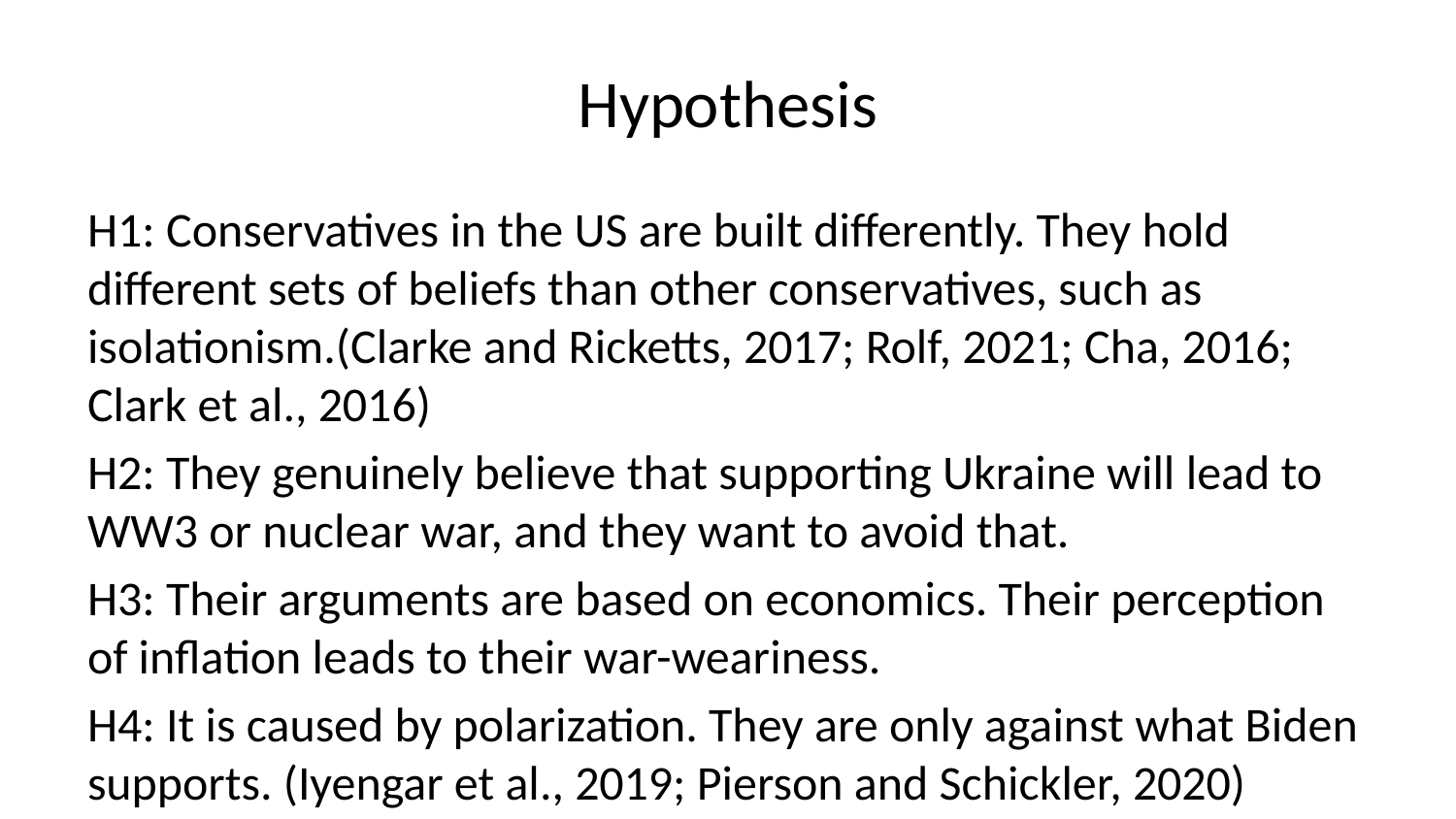

# Hypothesis
H1: Conservatives in the US are built differently. They hold different sets of beliefs than other conservatives, such as isolationism.(Clarke and Ricketts, 2017; Rolf, 2021; Cha, 2016; Clark et al., 2016)
H2: They genuinely believe that supporting Ukraine will lead to WW3 or nuclear war, and they want to avoid that.
H3: Their arguments are based on economics. Their perception of inflation leads to their war-weariness.
H4: It is caused by polarization. They are only against what Biden supports. (Iyengar et al., 2019; Pierson and Schickler, 2020)
H5: They are misled by Russian bots.(Stukal wt al., 2019; Gorwa and Guilbeault, 2020; Hagen et al., 2022)
I must clarify that the research does not aim to test whether these arguments are true or not, but how these beliefs interact with conservative individuals’ attitudes toward supporting Ukraine.